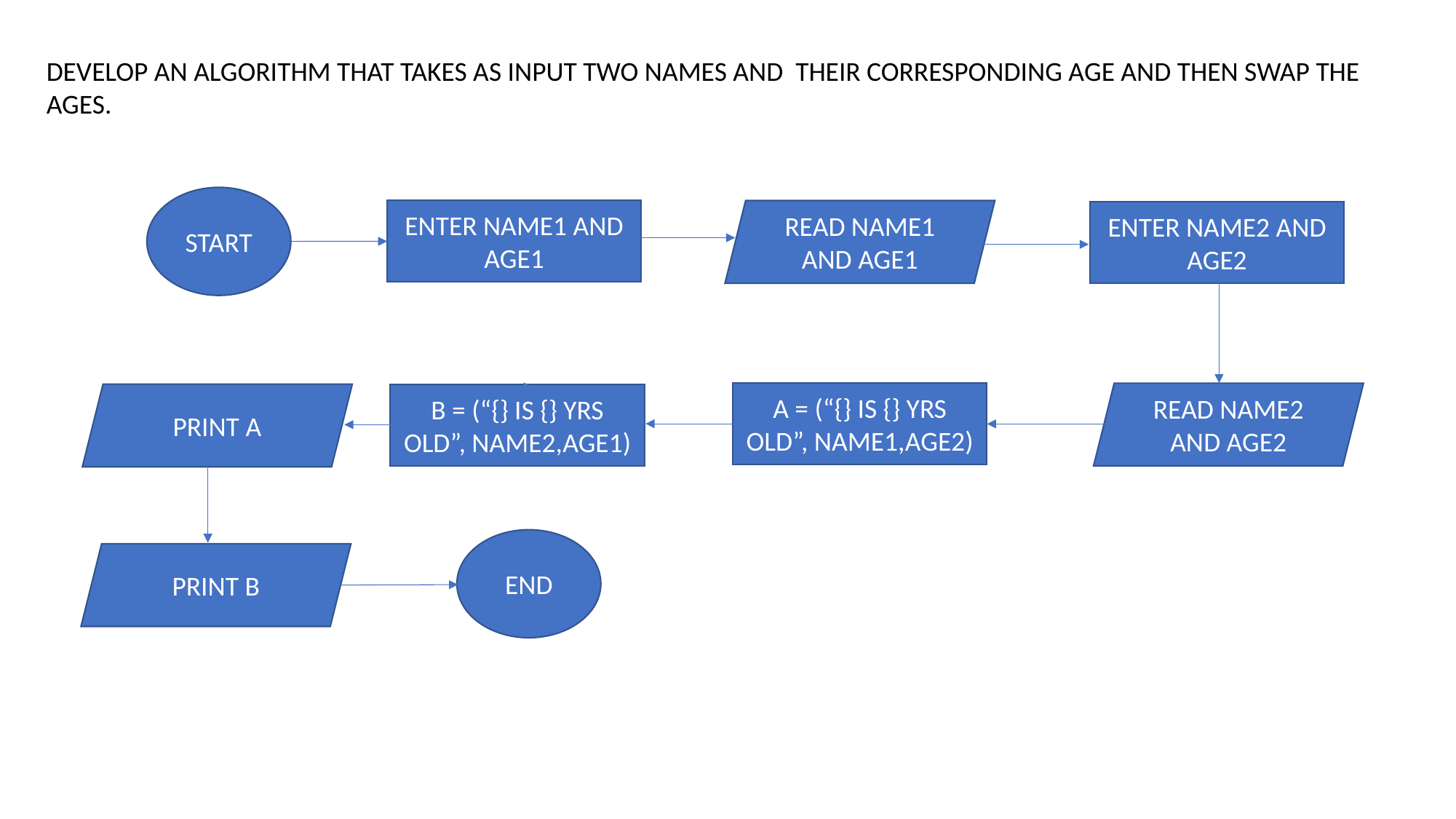

DEVELOP AN ALGORITHM THAT TAKES AS INPUT TWO NAMES AND  THEIR CORRESPONDING AGE AND THEN SWAP THE AGES.

START
ENTER NAME1 AND AGE1
READ NAME1 AND AGE1
ENTER NAME2 AND AGE2
A = (“{} IS {} YRS OLD”, NAME1,AGE2)
READ NAME2 AND AGE2
PRINT A
B = (“{} IS {} YRS OLD”, NAME2,AGE1)
END
PRINT B